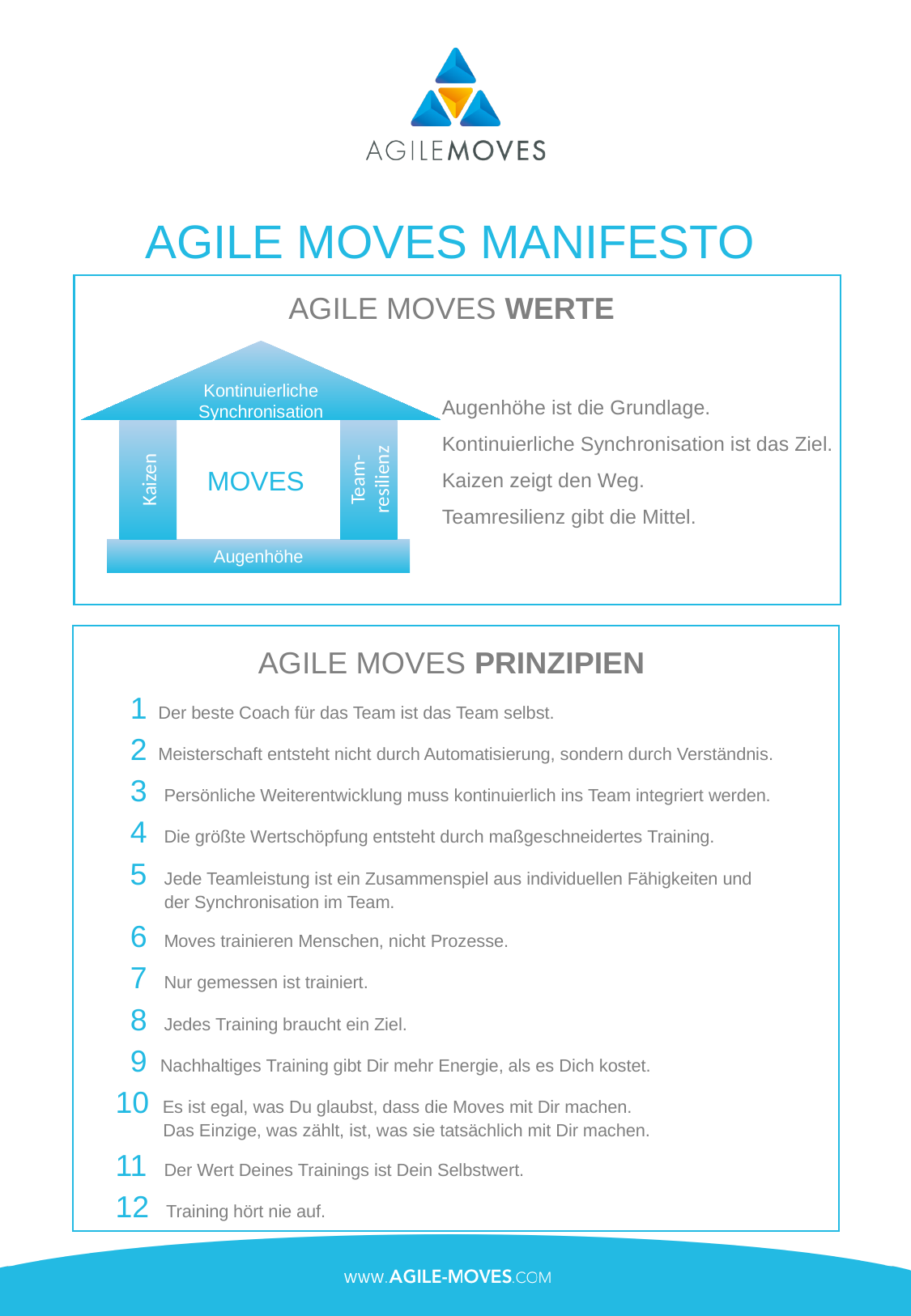

# Agile Moves Manifesto

Agile Moves Werte
Kontinuierliche Synchronisation
Kaizen
Team-resilienz
Moves
Augenhöhe
Augenhöhe ist die Grundlage.
Kontinuierliche Synchronisation ist das Ziel.
Kaizen zeigt den Weg.
Teamresilienz gibt die Mittel.

Agile Moves Prinzipien
   1	Der beste Coach für das Team ist das Team selbst.
   2	Meisterschaft entsteht nicht durch Automatisierung, sondern durch Verständnis.
   3  Persönliche Weiterentwicklung muss kontinuierlich ins Team integriert werden.
   4  Die größte Wertschöpfung entsteht durch maßgeschneidertes Training.
   5  Jede Teamleistung ist ein Zusammenspiel aus individuellen Fähigkeiten und
der Synchronisation im Team.
   6  Moves trainieren Menschen, nicht Prozesse.
   7  Nur gemessen ist trainiert.
   8  Jedes Training braucht ein Ziel.
   9  Nachhaltiges Training gibt Dir mehr Energie, als es Dich kostet.
10  Es ist egal, was Du glaubst, dass die Moves mit Dir machen.
 Das Einzige, was zählt, ist, was sie tatsächlich mit Dir machen.
11  Der Wert Deines Trainings ist Dein Selbstwert.
12  Training hört nie auf.